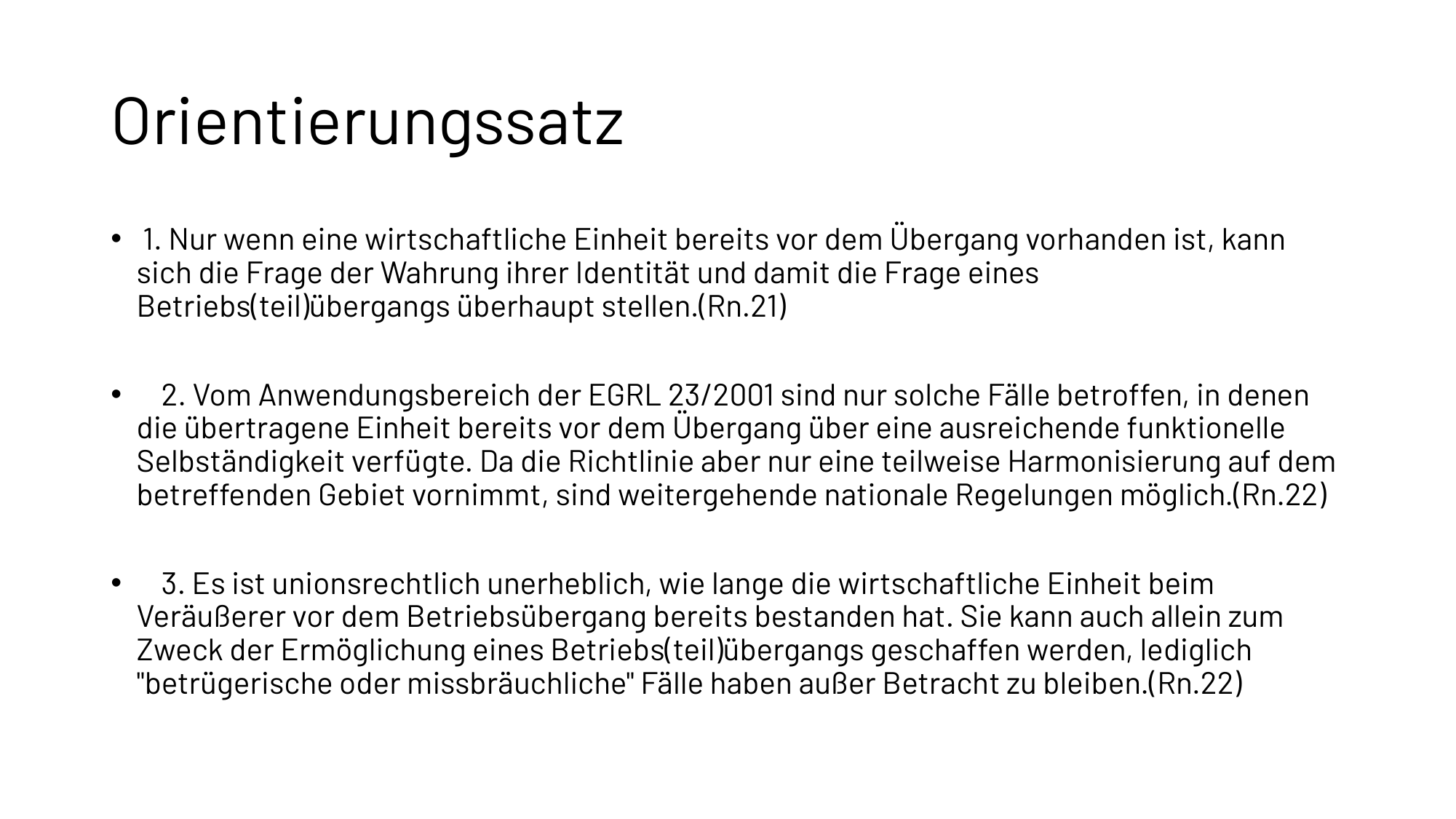

# Orientierungssatz
 1. Nur wenn eine wirtschaftliche Einheit bereits vor dem Übergang vorhanden ist, kann sich die Frage der Wahrung ihrer Identität und damit die Frage eines Betriebs(teil)übergangs überhaupt stellen.(Rn.21)

    2. Vom Anwendungsbereich der EGRL 23/2001 sind nur solche Fälle betroffen, in denen die übertragene Einheit bereits vor dem Übergang über eine ausreichende funktionelle Selbständigkeit verfügte. Da die Richtlinie aber nur eine teilweise Harmonisierung auf dem betreffenden Gebiet vornimmt, sind weitergehende nationale Regelungen möglich.(Rn.22)

    3. Es ist unionsrechtlich unerheblich, wie lange die wirtschaftliche Einheit beim Veräußerer vor dem Betriebsübergang bereits bestanden hat. Sie kann auch allein zum Zweck der Ermöglichung eines Betriebs(teil)übergangs geschaffen werden, lediglich "betrügerische oder missbräuchliche" Fälle haben außer Betracht zu bleiben.(Rn.22)